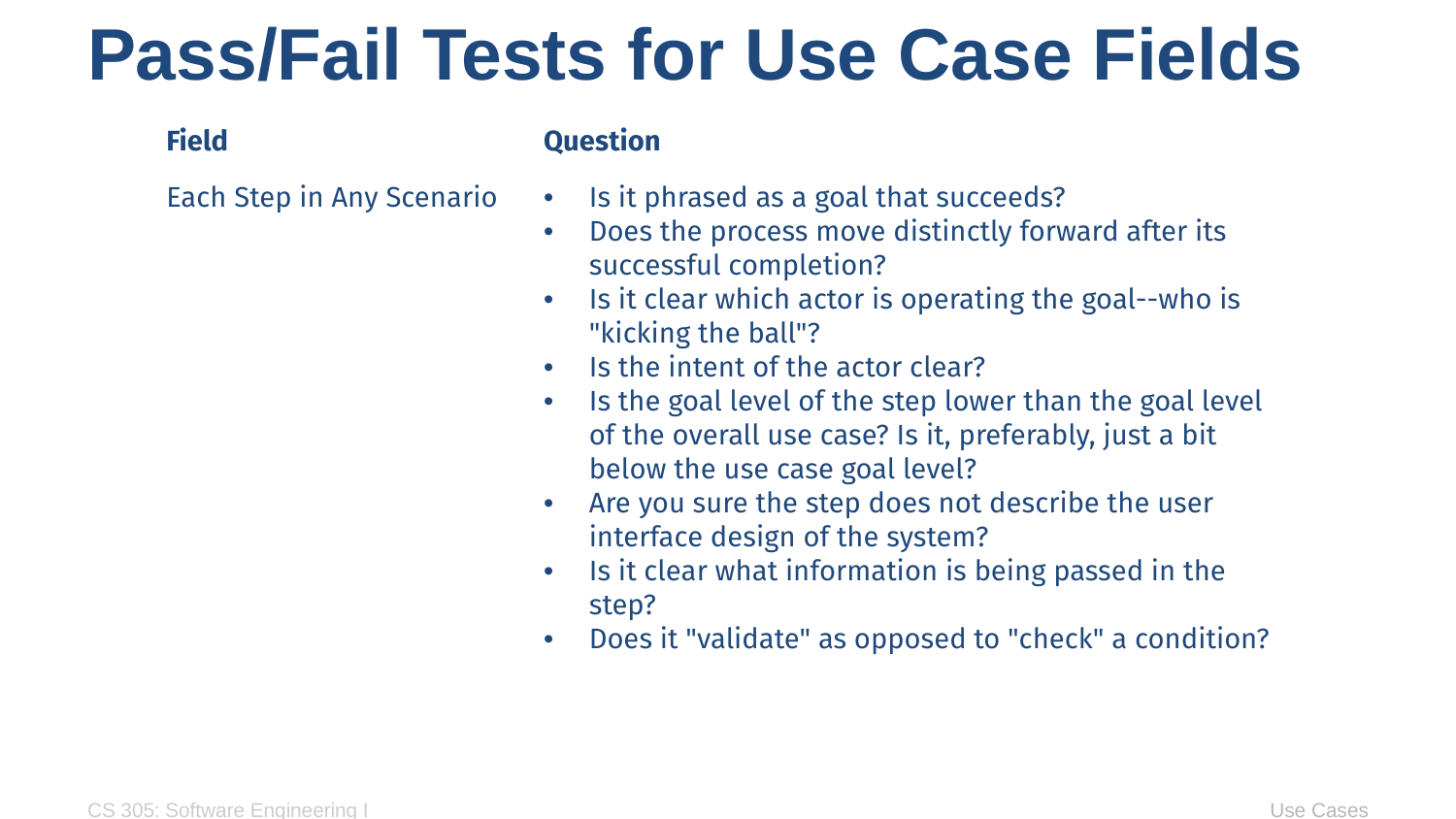

# Pass/Fail Tests for Use Case Fields
| Field | Question |
| --- | --- |
| Each Step in Any Scenario | Is it phrased as a goal that succeeds? Does the process move distinctly forward after its successful completion? Is it clear which actor is operating the goal--who is "kicking the ball"? Is the intent of the actor clear? Is the goal level of the step lower than the goal level of the overall use case? Is it, preferably, just a bit below the use case goal level? Are you sure the step does not describe the user interface design of the system? Is it clear what information is being passed in the step? Does it "validate" as opposed to "check" a condition? |

CS 305: Software Engineering I
Use Cases